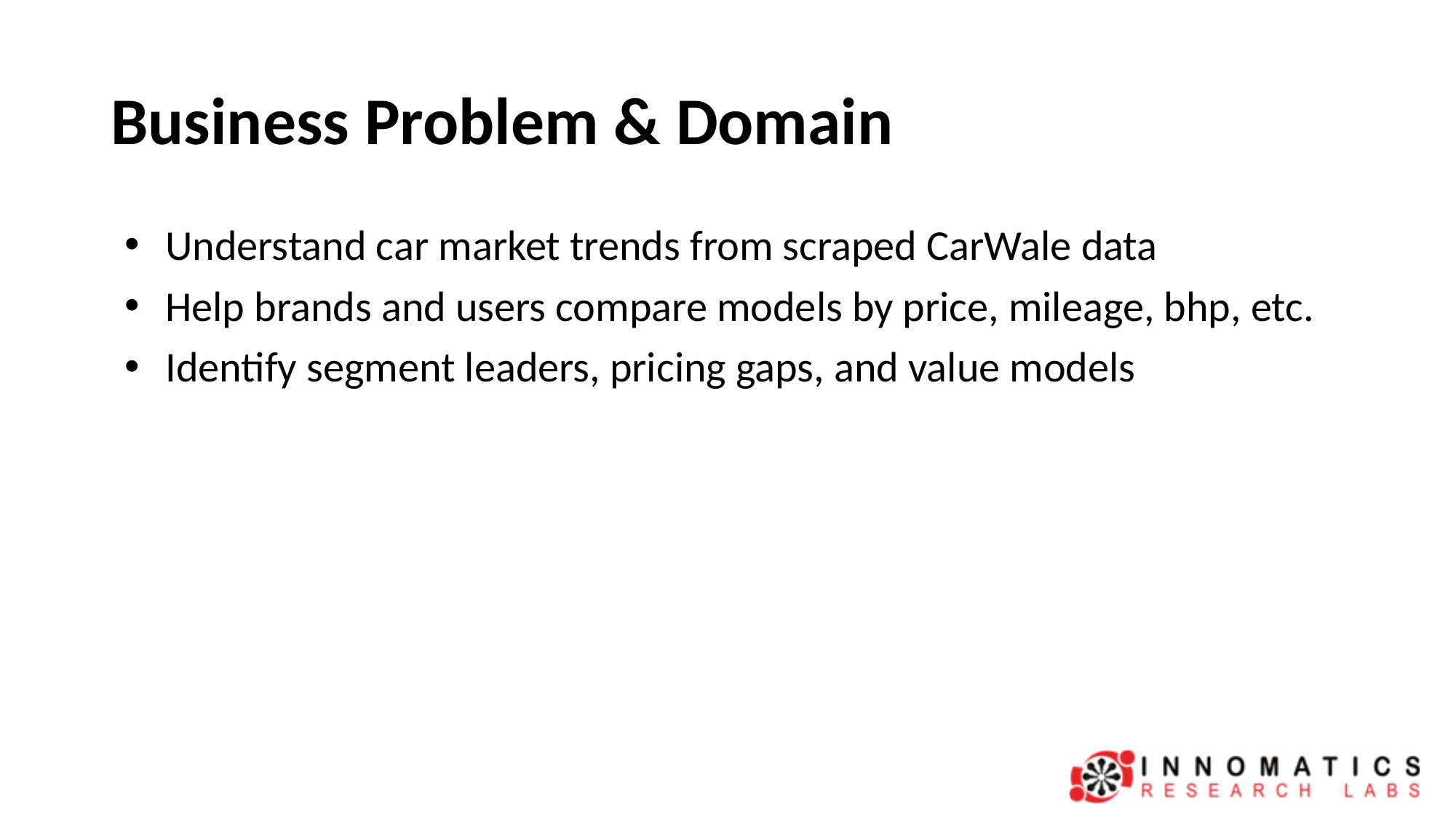

# Business Problem & Domain
Understand car market trends from scraped CarWale data
Help brands and users compare models by price, mileage, bhp, etc.
Identify segment leaders, pricing gaps, and value models